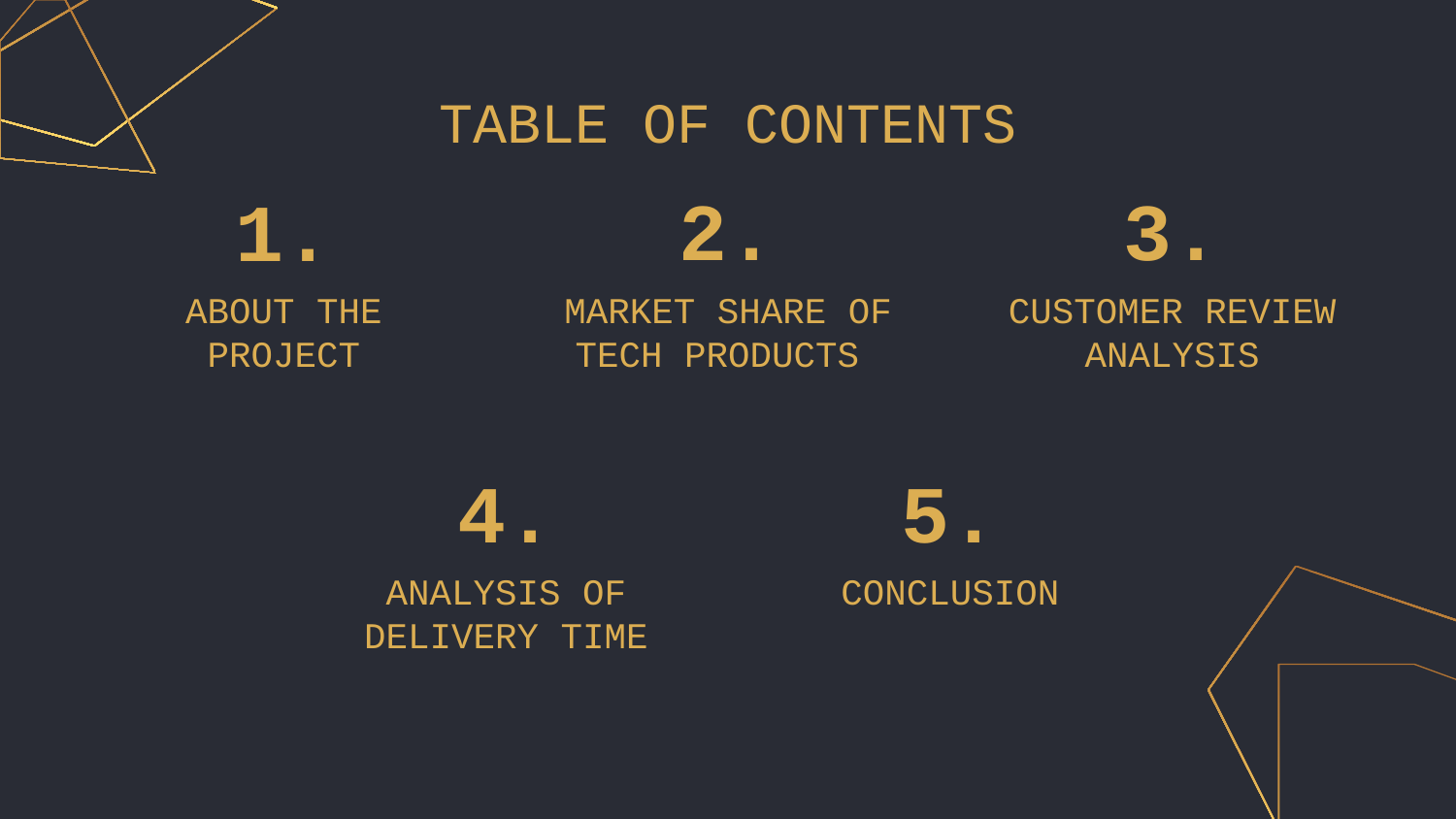

# TABLE OF CONTENTS
2.
3.
1.
MARKET SHARE OF TECH PRODUCTS
CUSTOMER REVIEW ANALYSIS
ABOUT THE PROJECT
4.
5.
ANALYSIS OF DELIVERY TIME
CONCLUSION